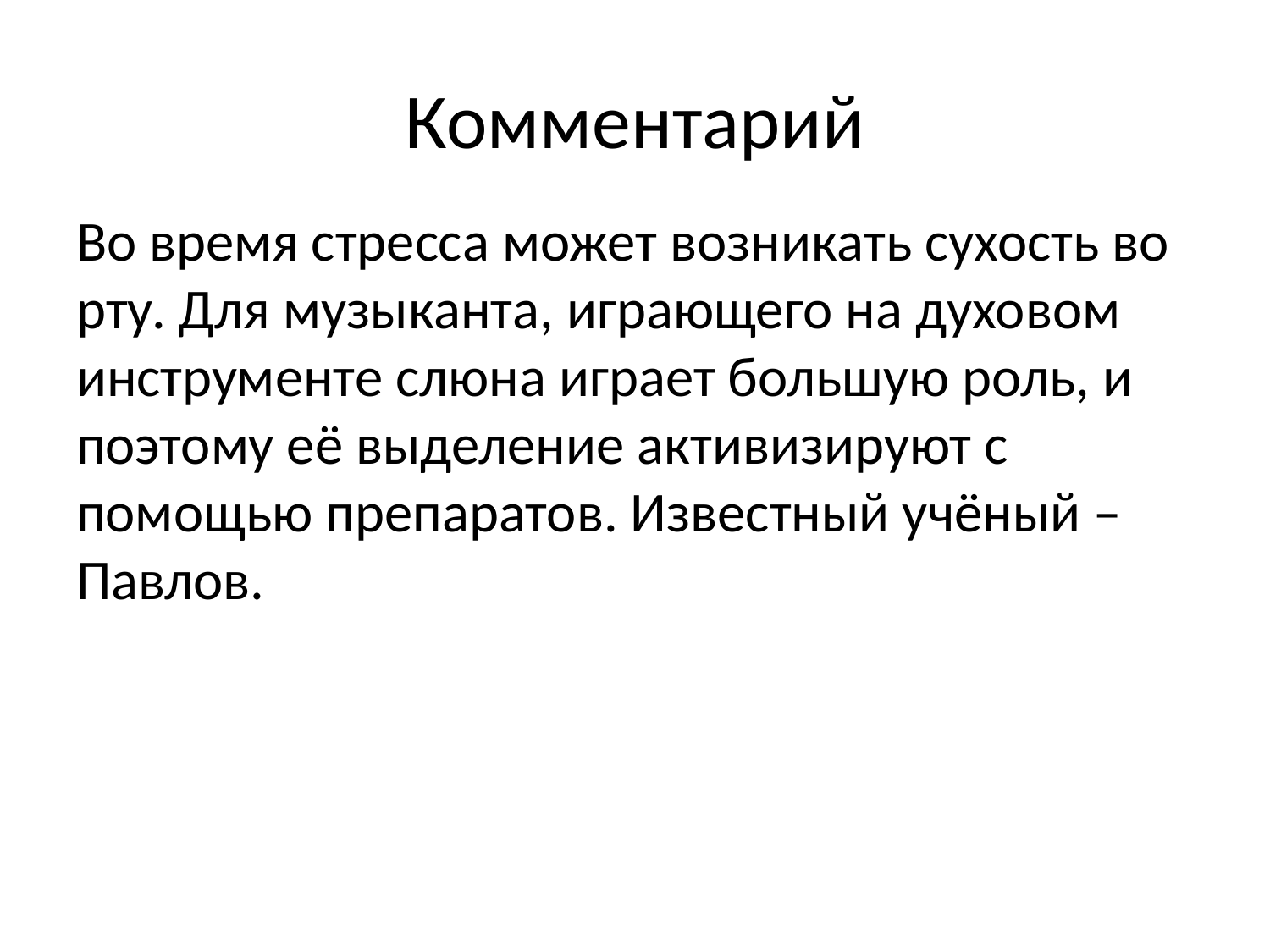

# Комментарий
Во время стресса может возникать сухость во рту. Для музыканта, играющего на духовом инструменте слюна играет большую роль, и поэтому её выделение активизируют с помощью препаратов. Известный учёный – Павлов.